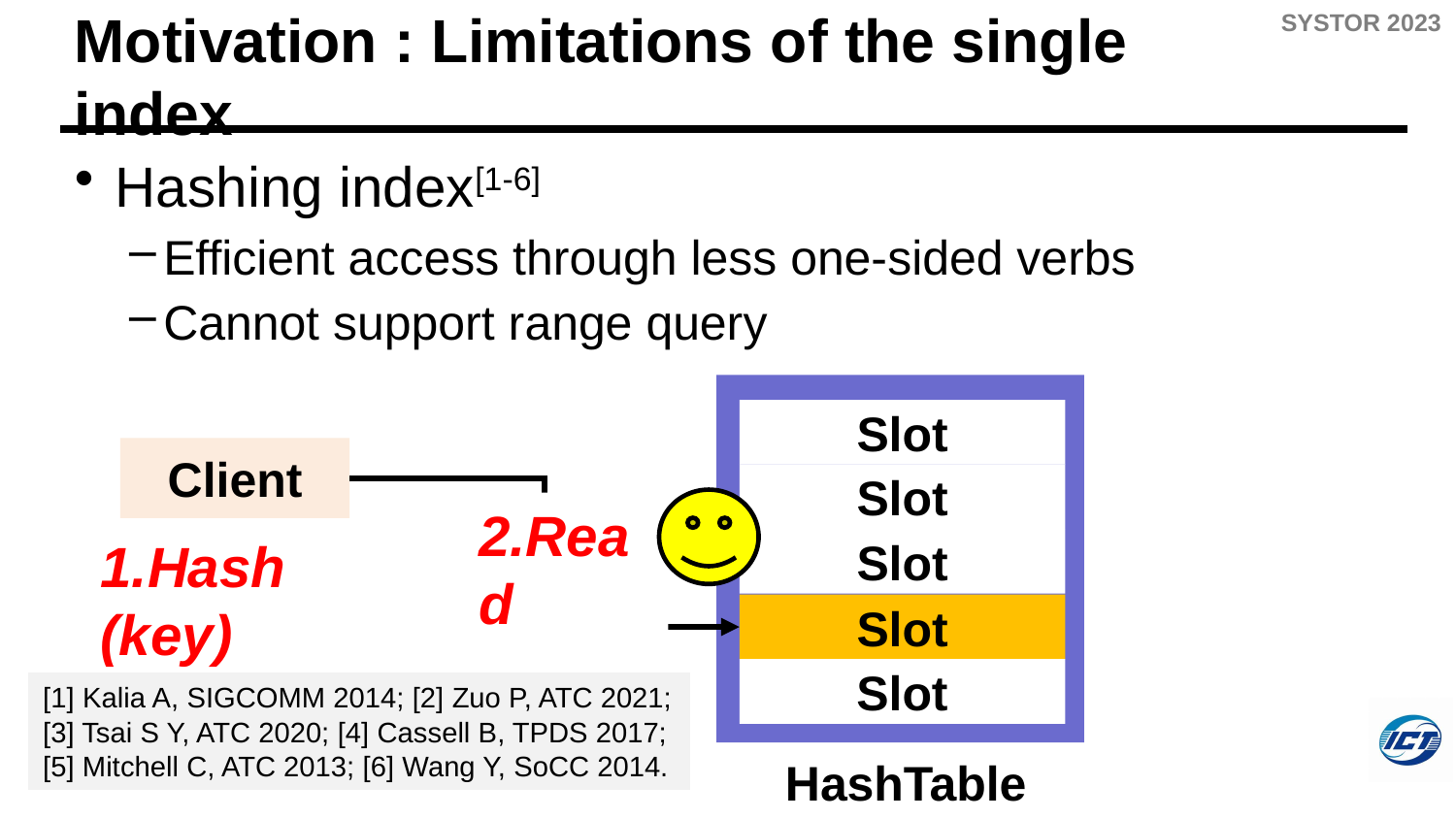

10
# Motivation : Limitations of the single index
Hashing index[1-6]
Efficient access through less one-sided verbs
Cannot support range query

Slot
Slot
Slot
Slot
Slot
Client

2.Read
1.Hash (key)
[1] Kalia A, SIGCOMM 2014; [2] Zuo P, ATC 2021;
[3] Tsai S Y, ATC 2020; [4] Cassell B, TPDS 2017;
[5] Mitchell C, ATC 2013; [6] Wang Y, SoCC 2014.
HashTable